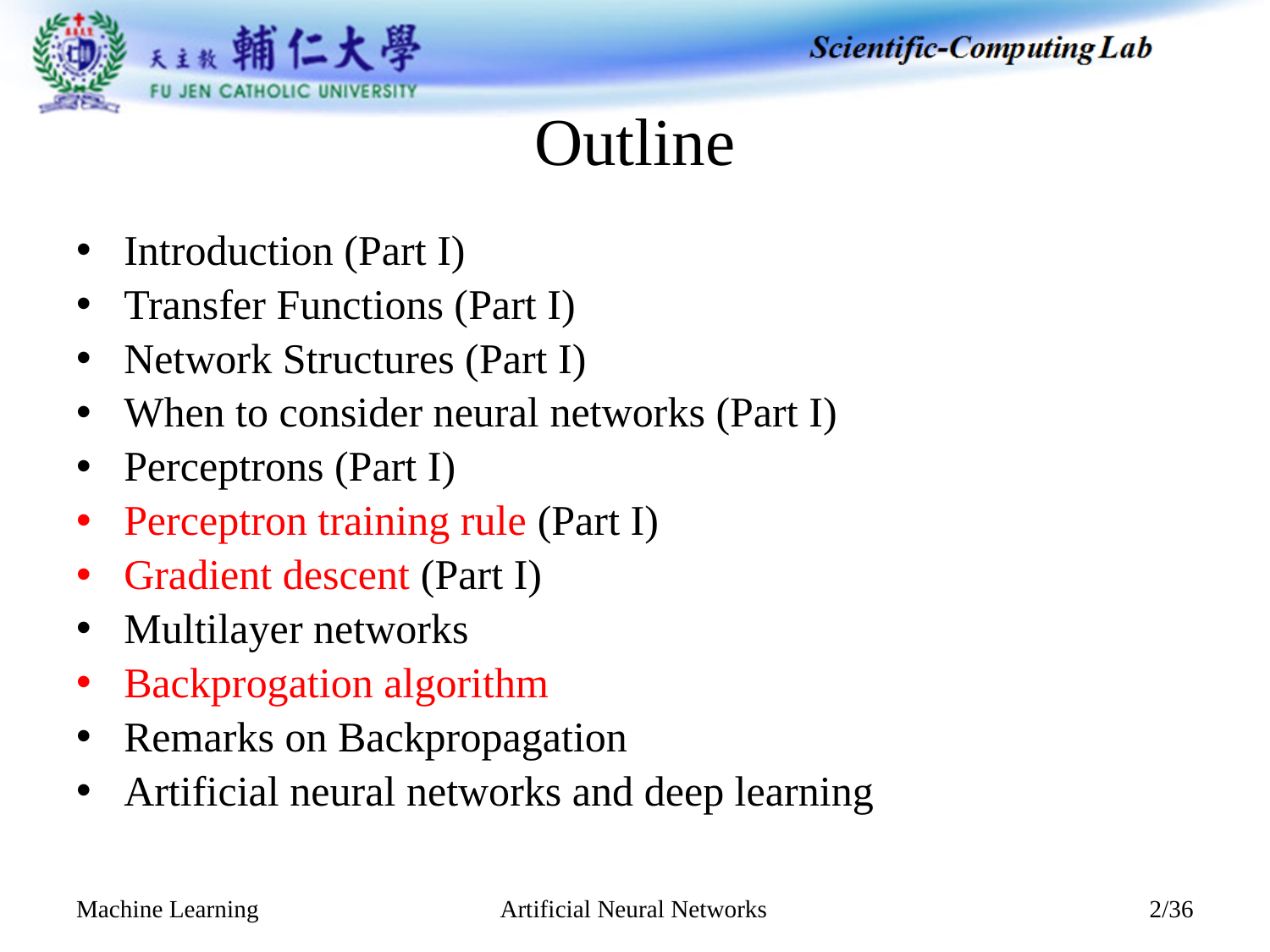

# Outline
Introduction (Part I)
Transfer Functions (Part I)
Network Structures (Part I)
When to consider neural networks (Part I)
Perceptrons (Part I)
Perceptron training rule (Part I)
Gradient descent (Part I)
Multilayer networks
Backprogation algorithm
Remarks on Backpropagation
Artificial neural networks and deep learning

Artificial Neural Networks
Machine Learning
2/36